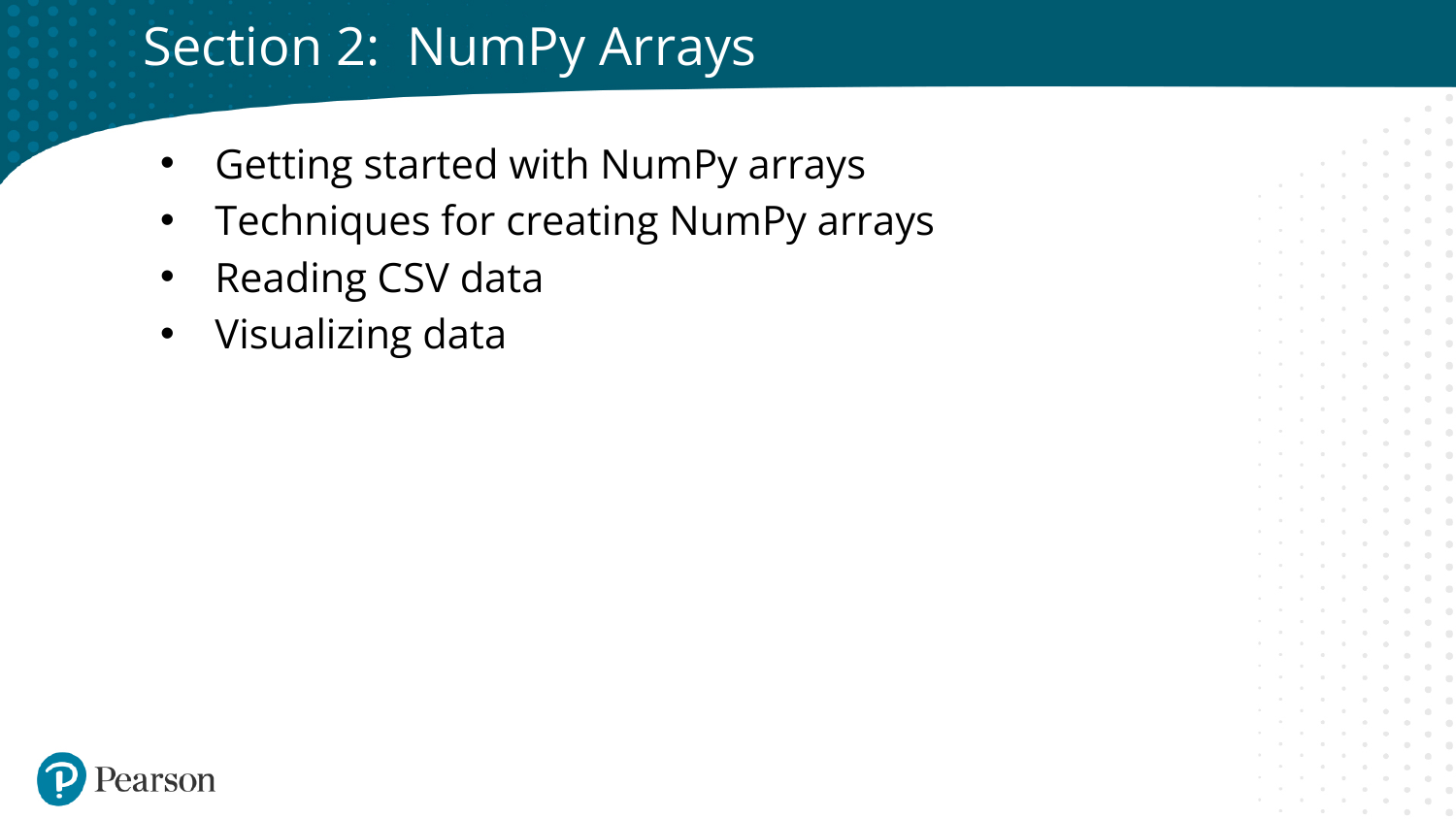

# Section 2:  NumPy Arrays
Getting started with NumPy arrays
Techniques for creating NumPy arrays
Reading CSV data
Visualizing data